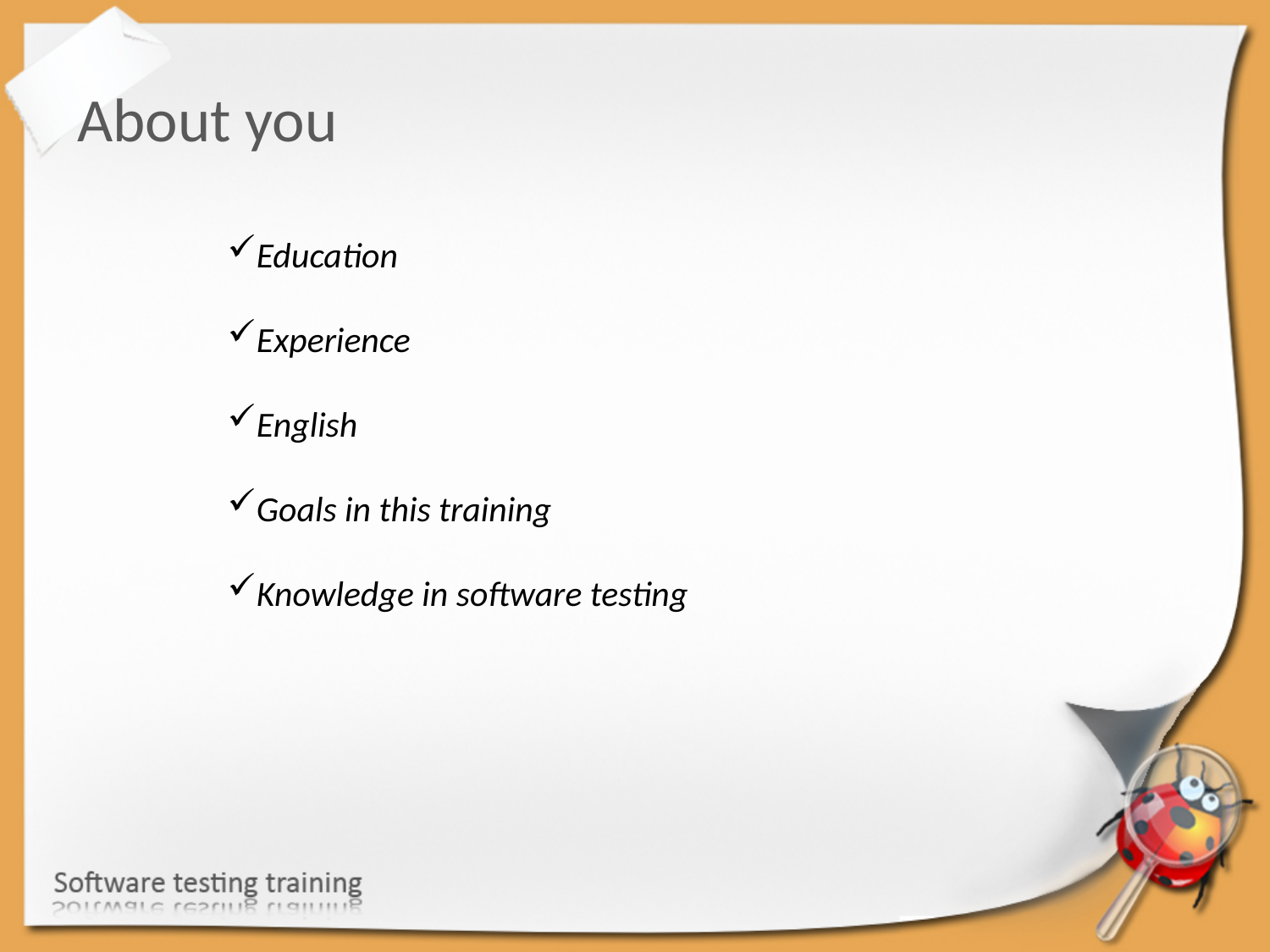

About you
Education

Experience

English

Goals in this training

Knowledge in software testing